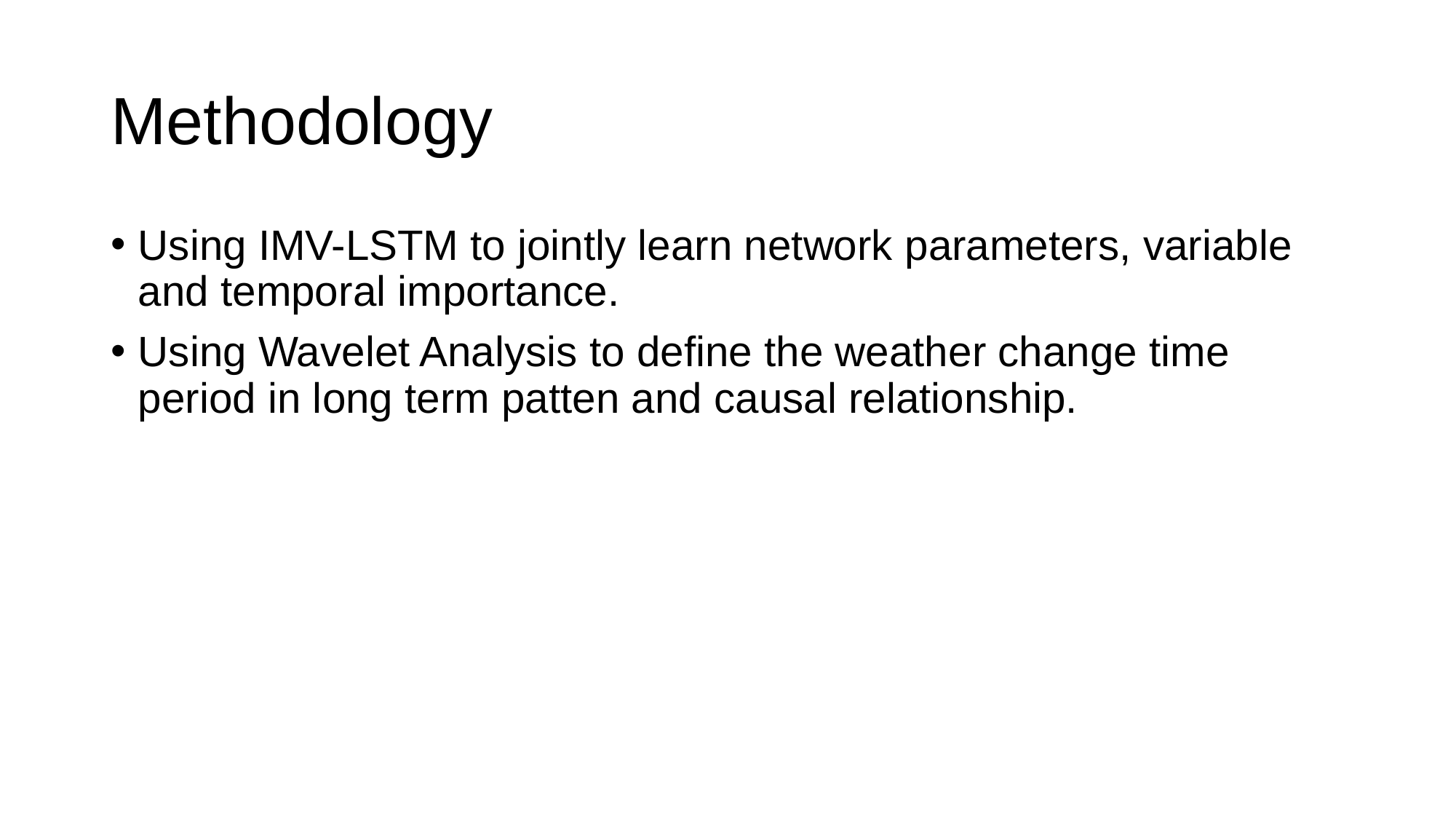

# Methodology
Using IMV-LSTM to jointly learn network parameters, variable and temporal importance.
Using Wavelet Analysis to define the weather change time period in long term patten and causal relationship.